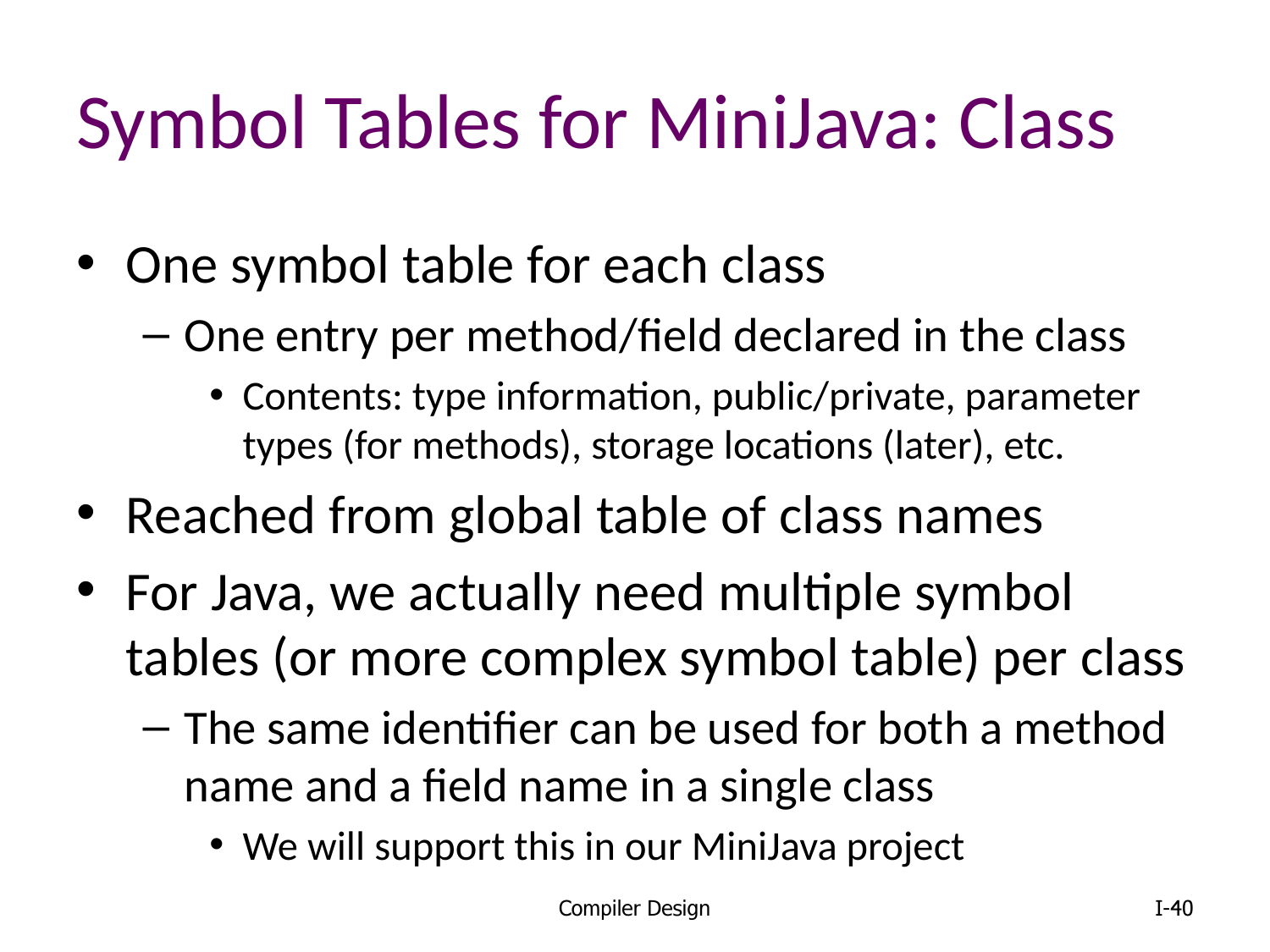

# Symbol Tables for MiniJava: Class
One symbol table for each class
One entry per method/field declared in the class
Contents: type information, public/private, parameter types (for methods), storage locations (later), etc.
Reached from global table of class names
For Java, we actually need multiple symbol tables (or more complex symbol table) per class
The same identifier can be used for both a method name and a field name in a single class
We will support this in our MiniJava project
Compiler Design
I-40